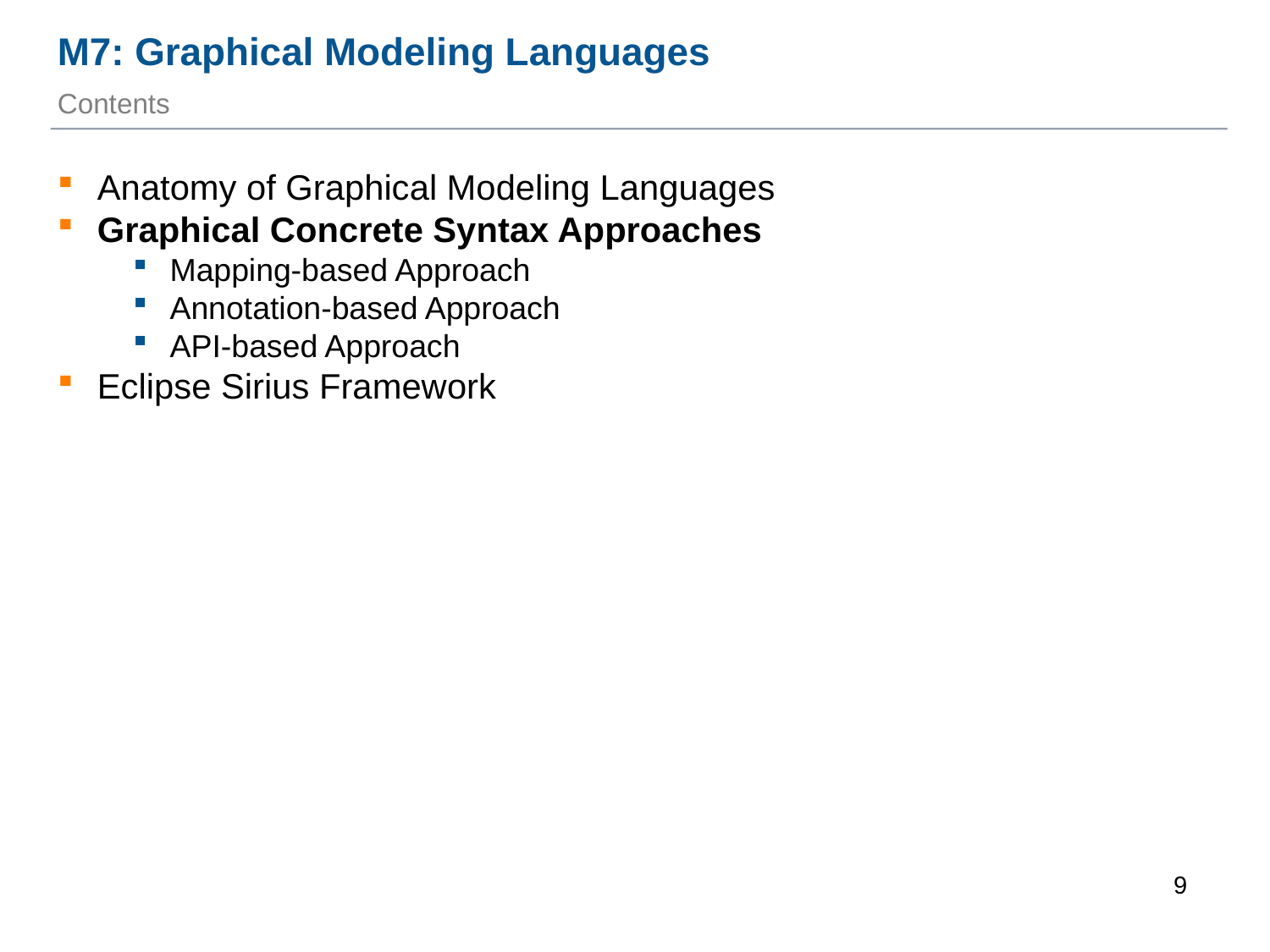

M7: Graphical Modeling Languages
Contents
Anatomy of Graphical Modeling Languages
Graphical Concrete Syntax Approaches
Mapping-based Approach
Annotation-based Approach
API-based Approach
Eclipse Sirius Framework

9